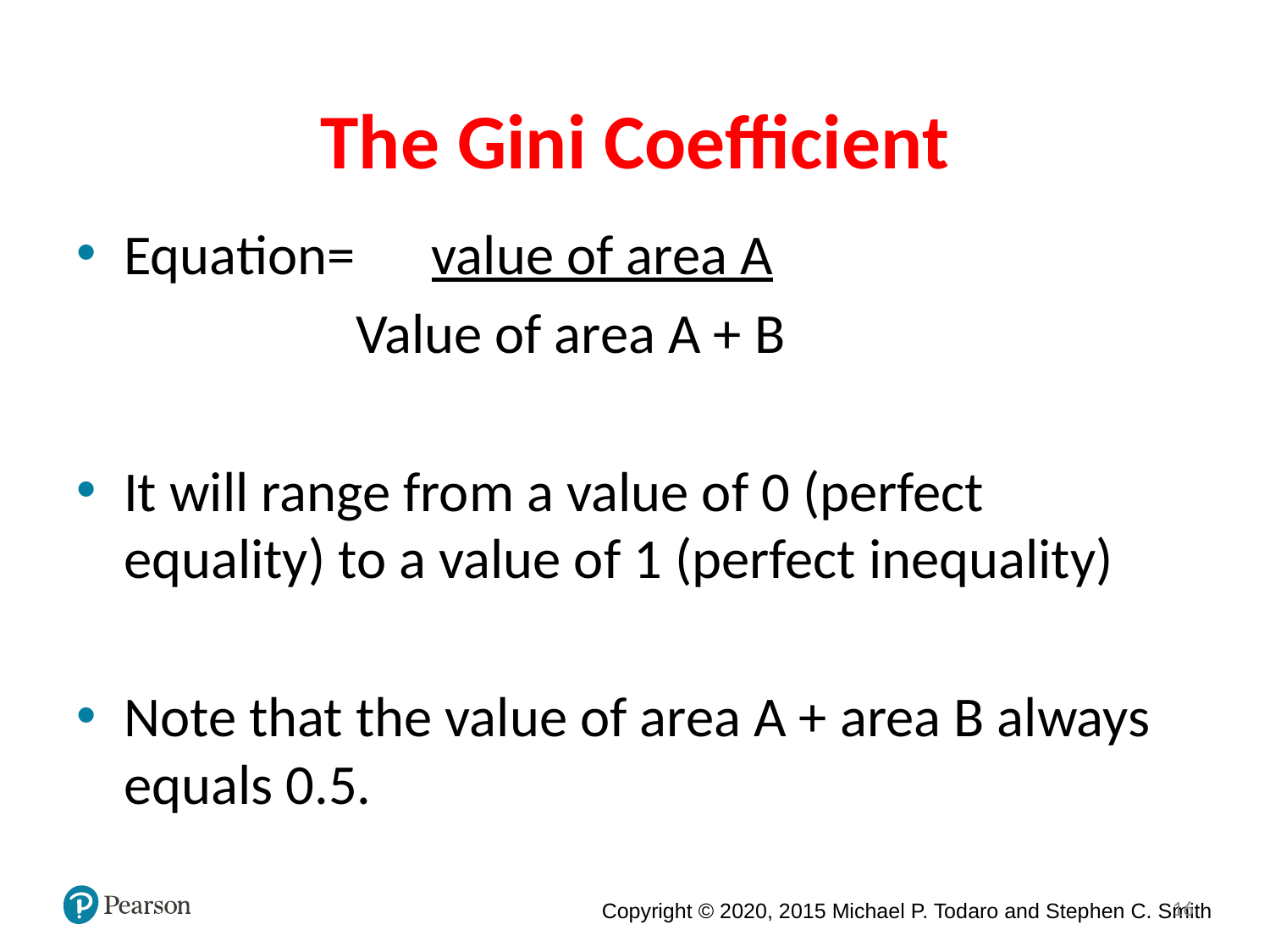

# The Gini Coefficient
Equation=      value of area A
                      Value of area A + B

It will range from a value of 0 (perfect equality) to a value of 1 (perfect inequality)

Note that the value of area A + area B always equals 0.5.

16